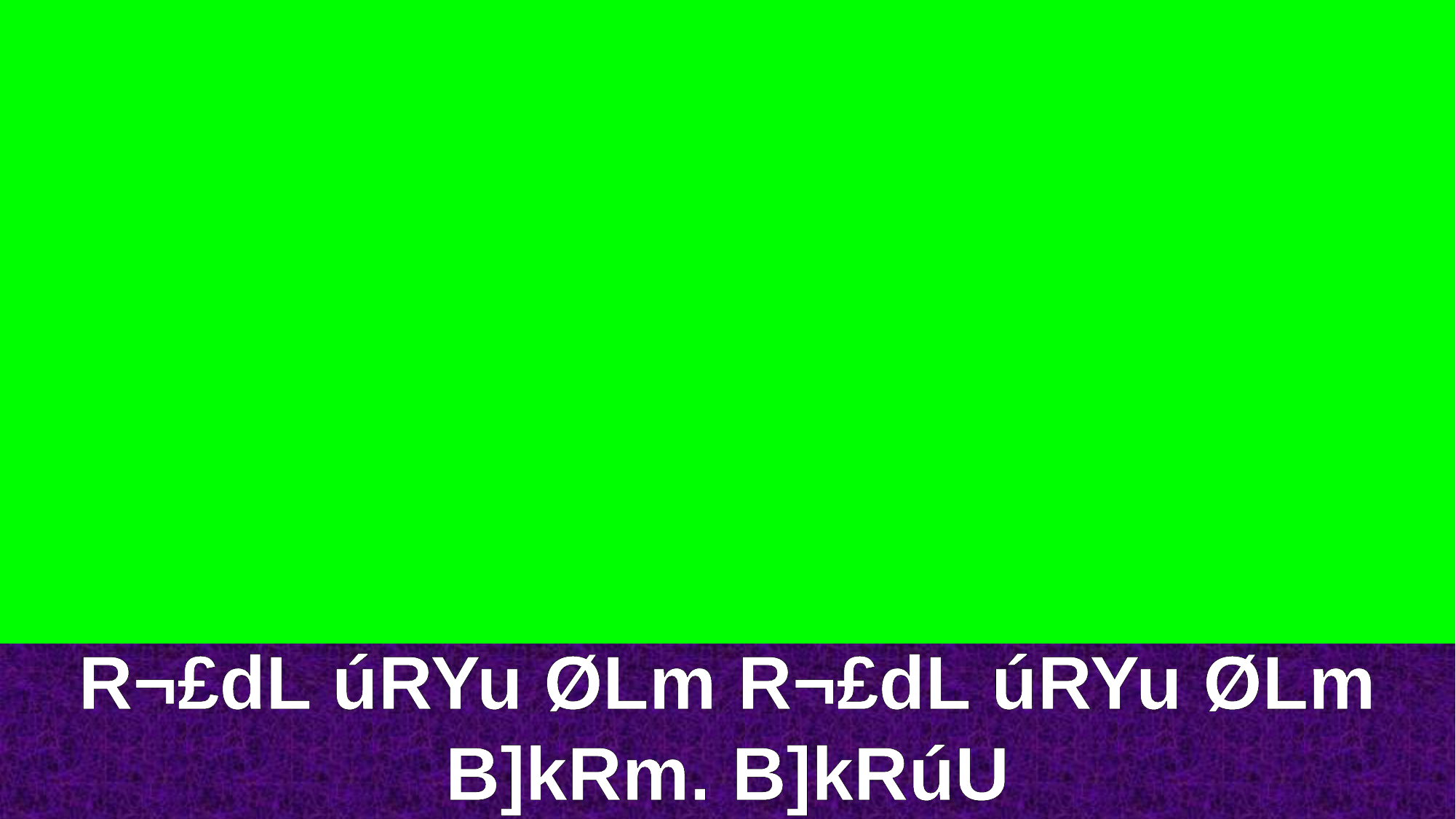

R¬£dL úRYu ØLm R¬£dL úRYu ØLm
B]kRm. B]kRúU